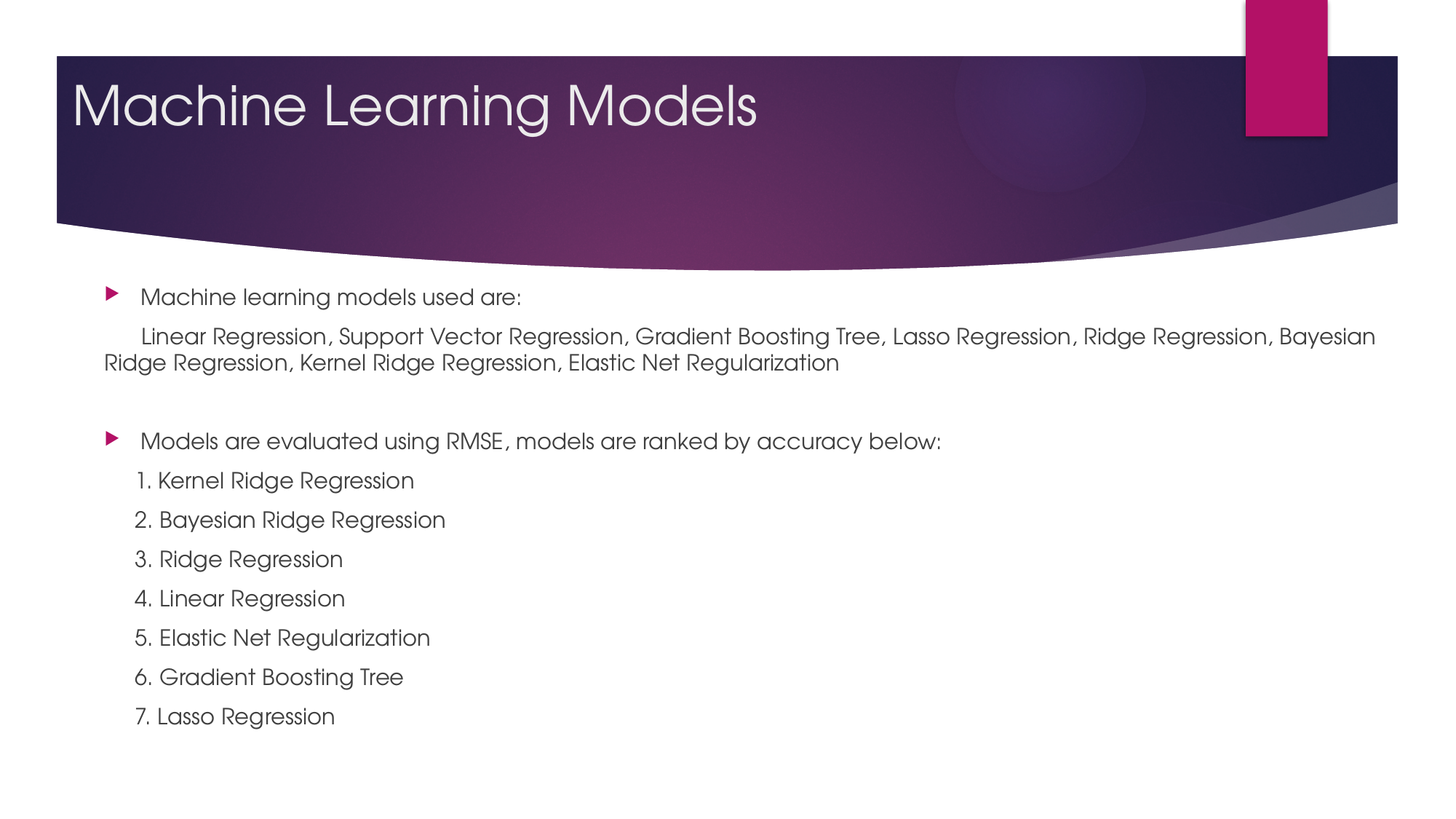

# Machine Learning Models
Machine learning models used are:
      Linear Regression, Support Vector Regression, Gradient Boosting Tree, Lasso Regression, Ridge Regression, Bayesian Ridge Regression, Kernel Ridge Regression, Elastic Net Regularization

Models are evaluated using RMSE, models are ranked by accuracy below:
     1. Kernel Ridge Regression
     2. Bayesian Ridge Regression
     3. Ridge Regression
     4. Linear Regression
     5. Elastic Net Regularization
     6. Gradient Boosting Tree
     7. Lasso Regression